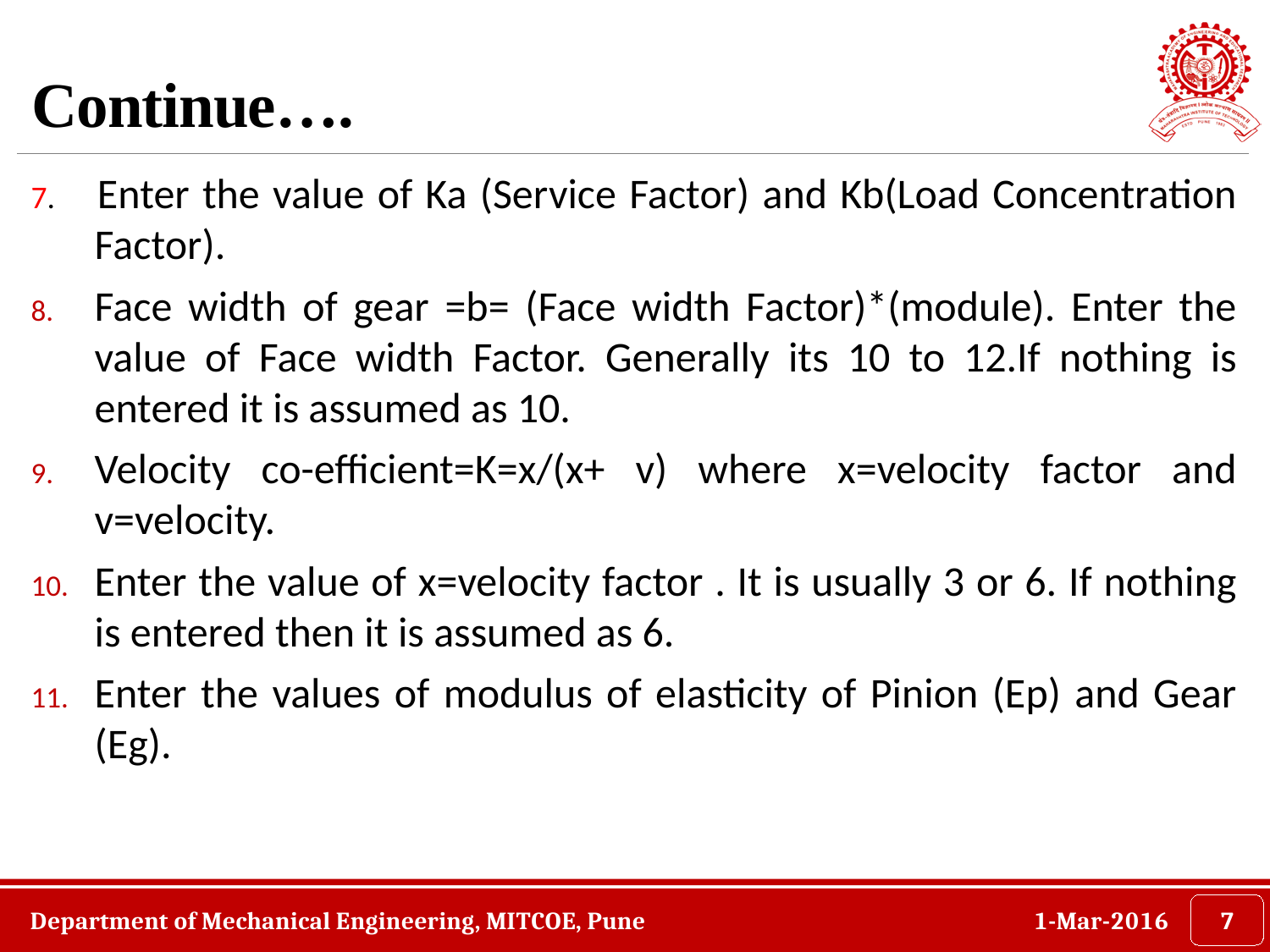

# Continue….
7.    Enter the value of Ka (Service Factor) and Kb(Load Concentration Factor).
Face width of gear =b= (Face width Factor)*(module). Enter the value of Face width Factor. Generally its 10 to 12.If nothing is entered it is assumed as 10.
Velocity co-efficient=K=x/(x+ v) where x=velocity factor and v=velocity.
Enter the value of x=velocity factor . It is usually 3 or 6. If nothing is entered then it is assumed as 6.
Enter the values of modulus of elasticity of Pinion (Ep) and Gear (Eg).

Department of Mechanical Engineering, MITCOE, Pune
1-Mar-2016
7